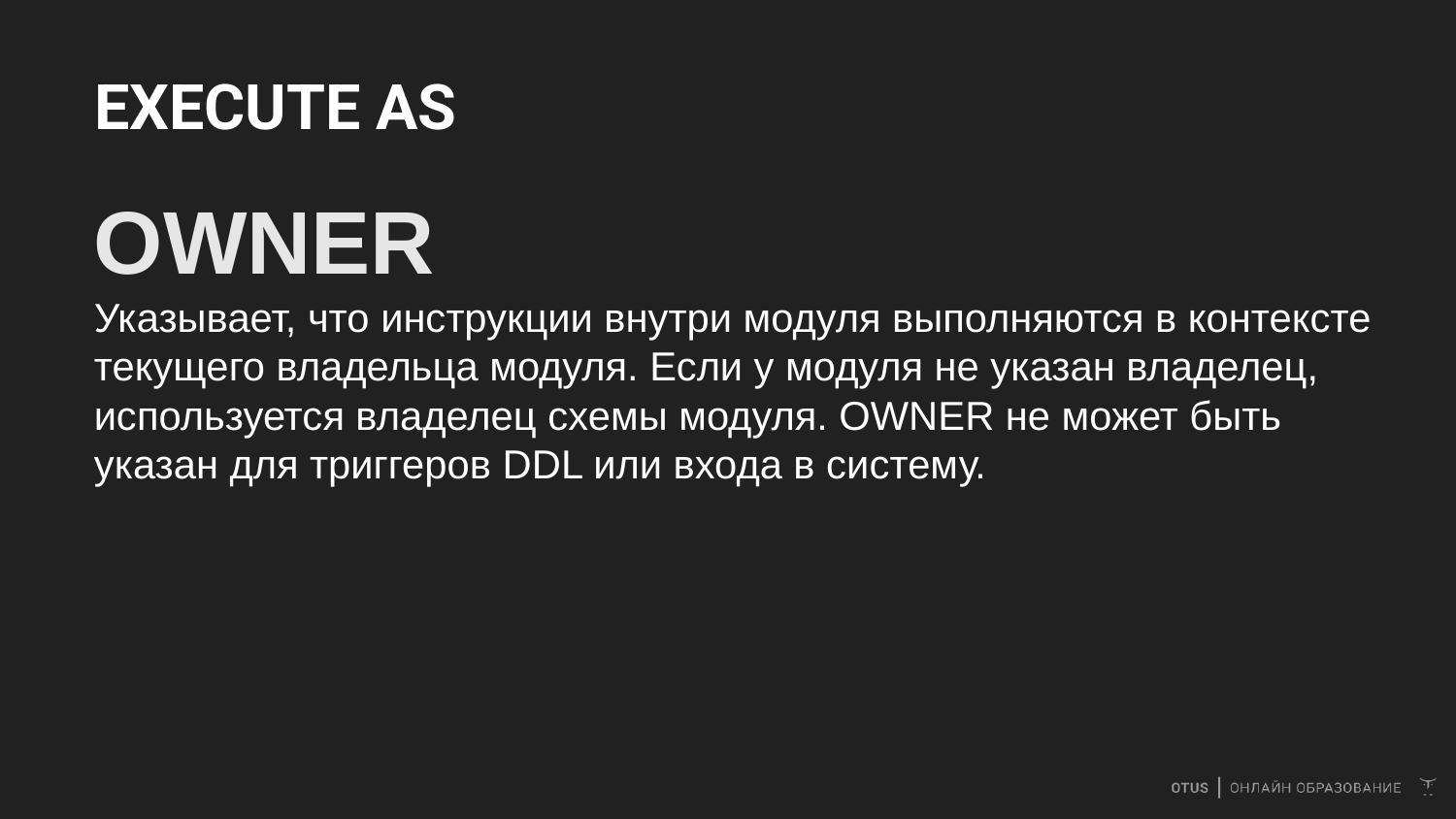

# EXECUTE AS
OWNER
Указывает, что инструкции внутри модуля выполняются в контексте текущего владельца модуля. Если у модуля не указан владелец, используется владелец схемы модуля. OWNER не может быть указан для триггеров DDL или входа в систему.